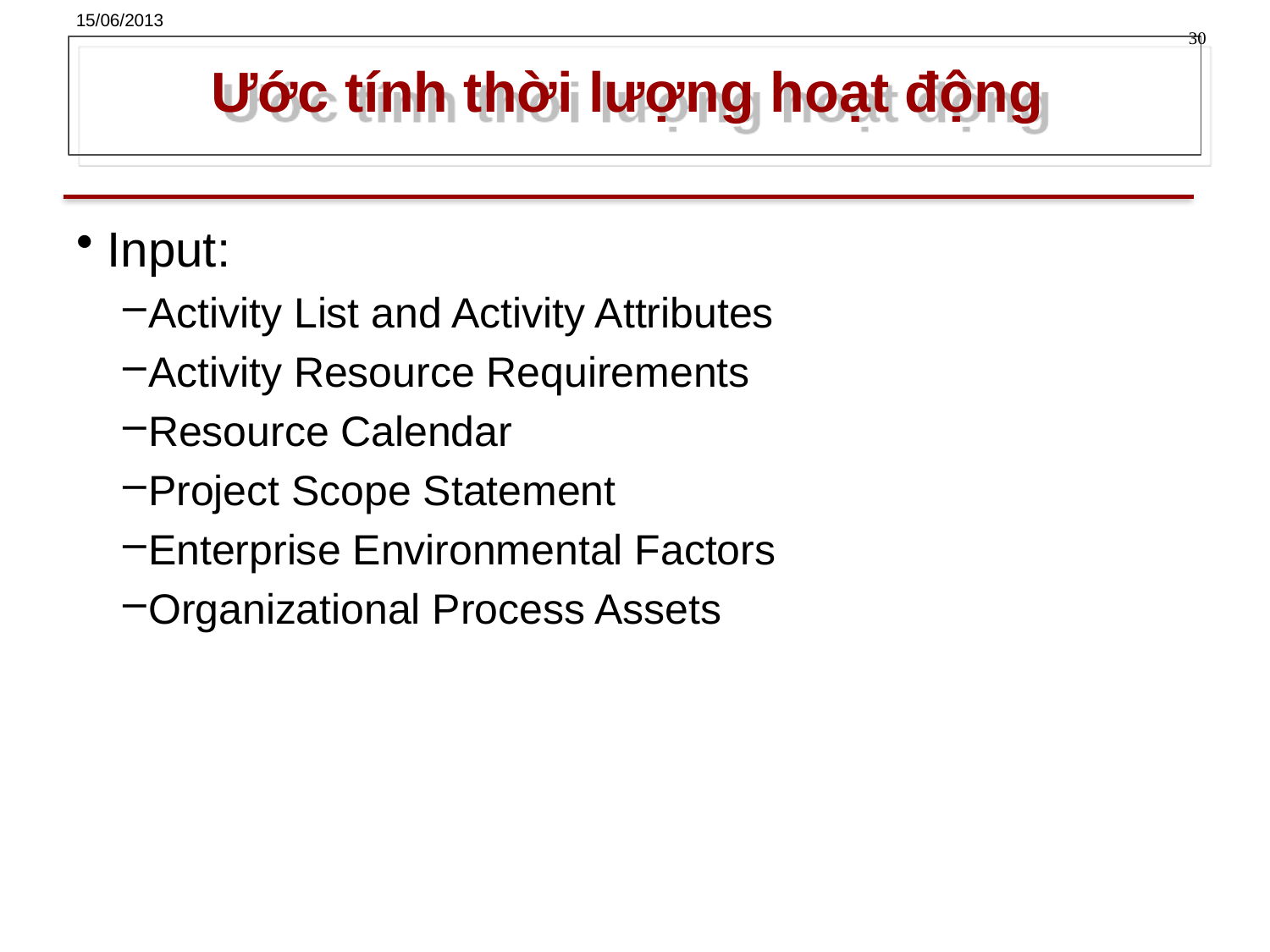

15/06/2013
30
# Ước tính thời lượng hoạt động
Input:
Activity List and Activity Attributes
Activity Resource Requirements
Resource Calendar
Project Scope Statement
Enterprise Environmental Factors
Organizational Process Assets